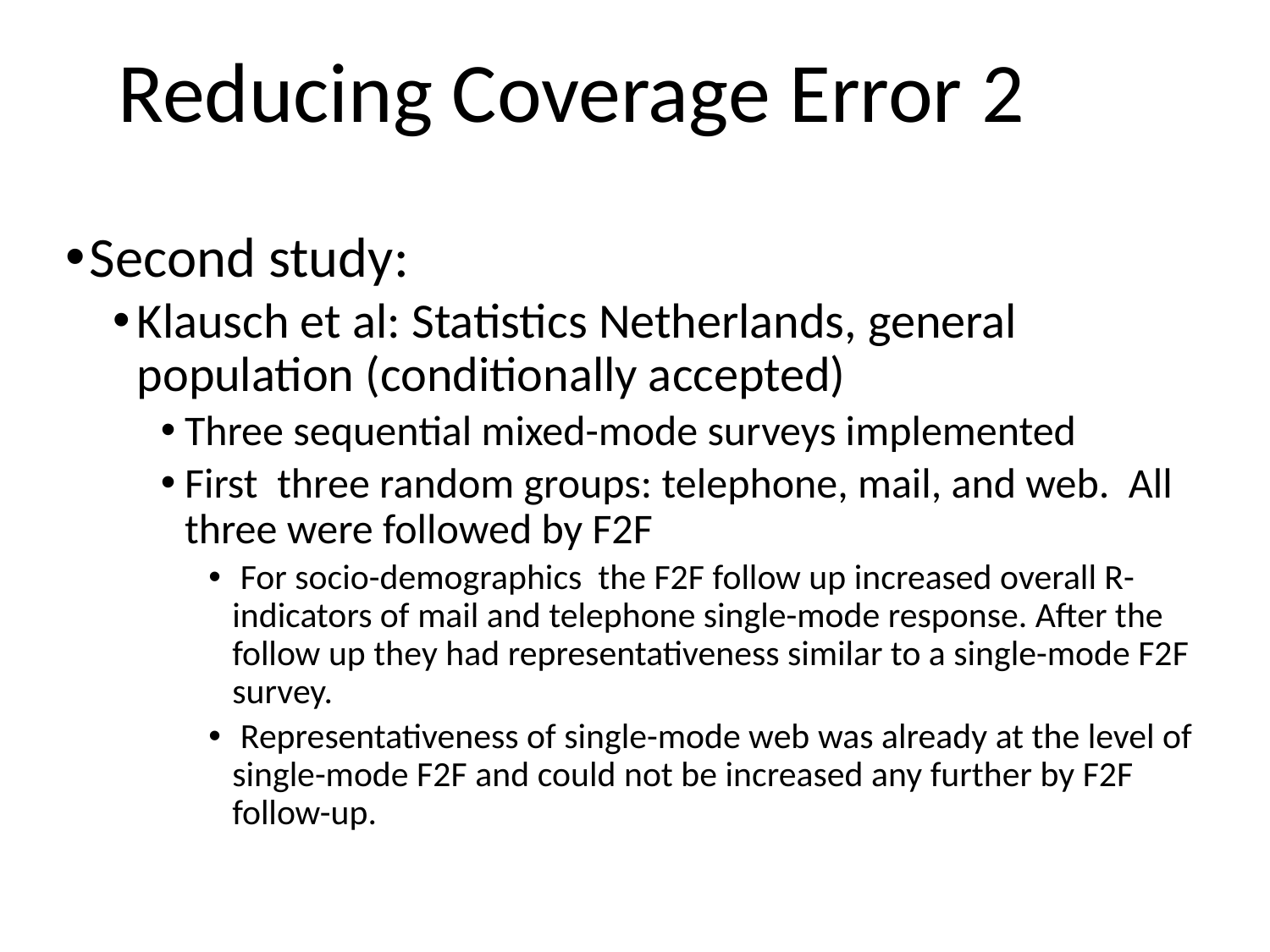

# Reducing Coverage Error 2
Second study:
Klausch et al: Statistics Netherlands, general population (conditionally accepted)
Three sequential mixed-mode surveys implemented
First  three random groups: telephone, mail, and web.  All three were followed by F2F
 For socio-demographics  the F2F follow up increased overall R-indicators of mail and telephone single-mode response. After the follow up they had representativeness similar to a single-mode F2F survey.
 Representativeness of single-mode web was already at the level of single-mode F2F and could not be increased any further by F2F follow-up.